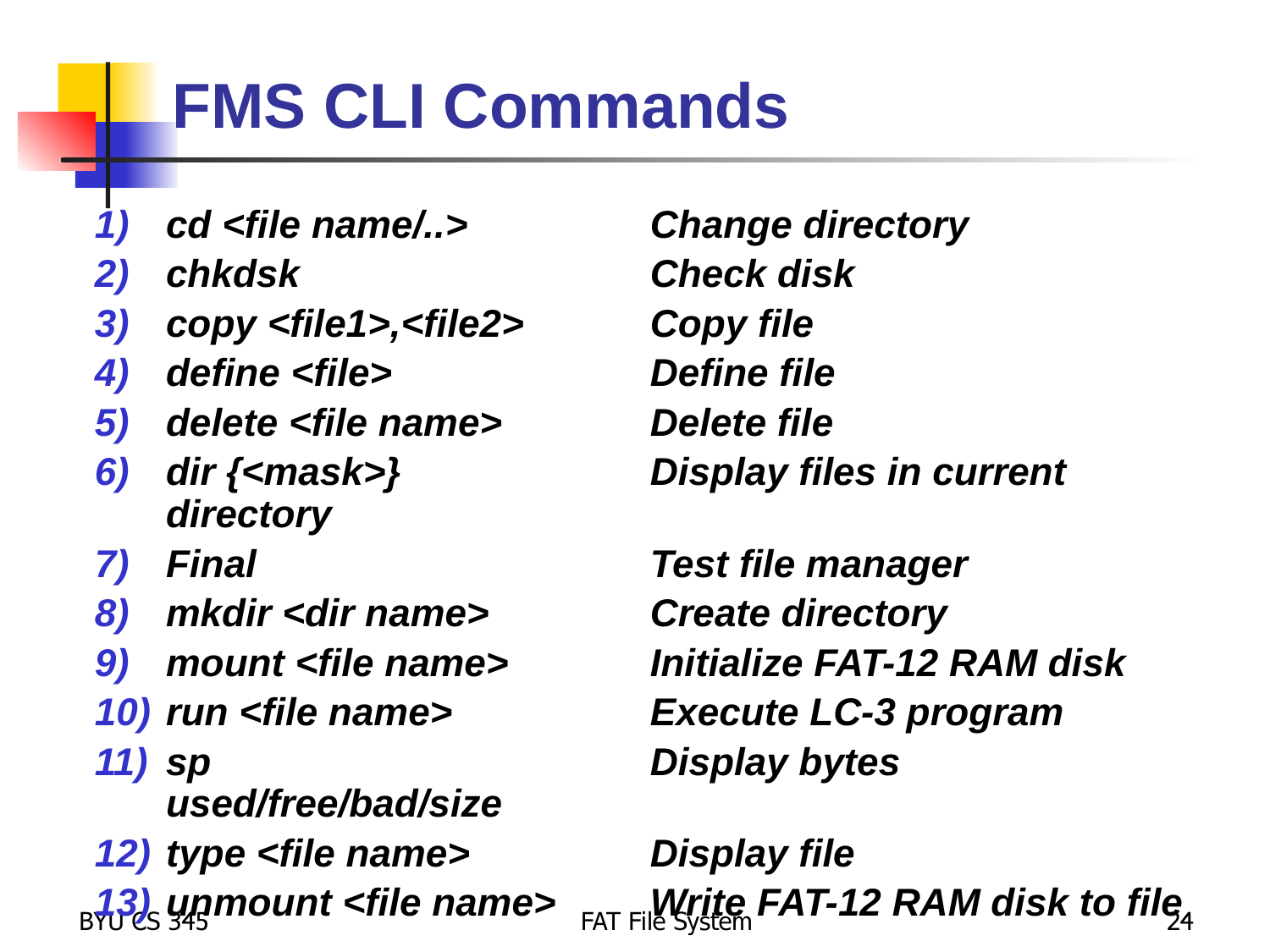

# FMS CLI Commands
cd <file name/..>	Change directory
chkdsk	Check disk
copy <file1>,<file2>	Copy file
define <file>	Define file
delete <file name>	Delete file
dir {<mask>}	Display files in current directory
Final	Test file manager
mkdir <dir name>	Create directory
mount <file name>	Initialize FAT-12 RAM disk
run <file name>	Execute LC-3 program
sp	Display bytes used/free/bad/size
type <file name>	Display file
unmount <file name>	Write FAT-12 RAM disk to file
BYU CS 345
FAT File System
24